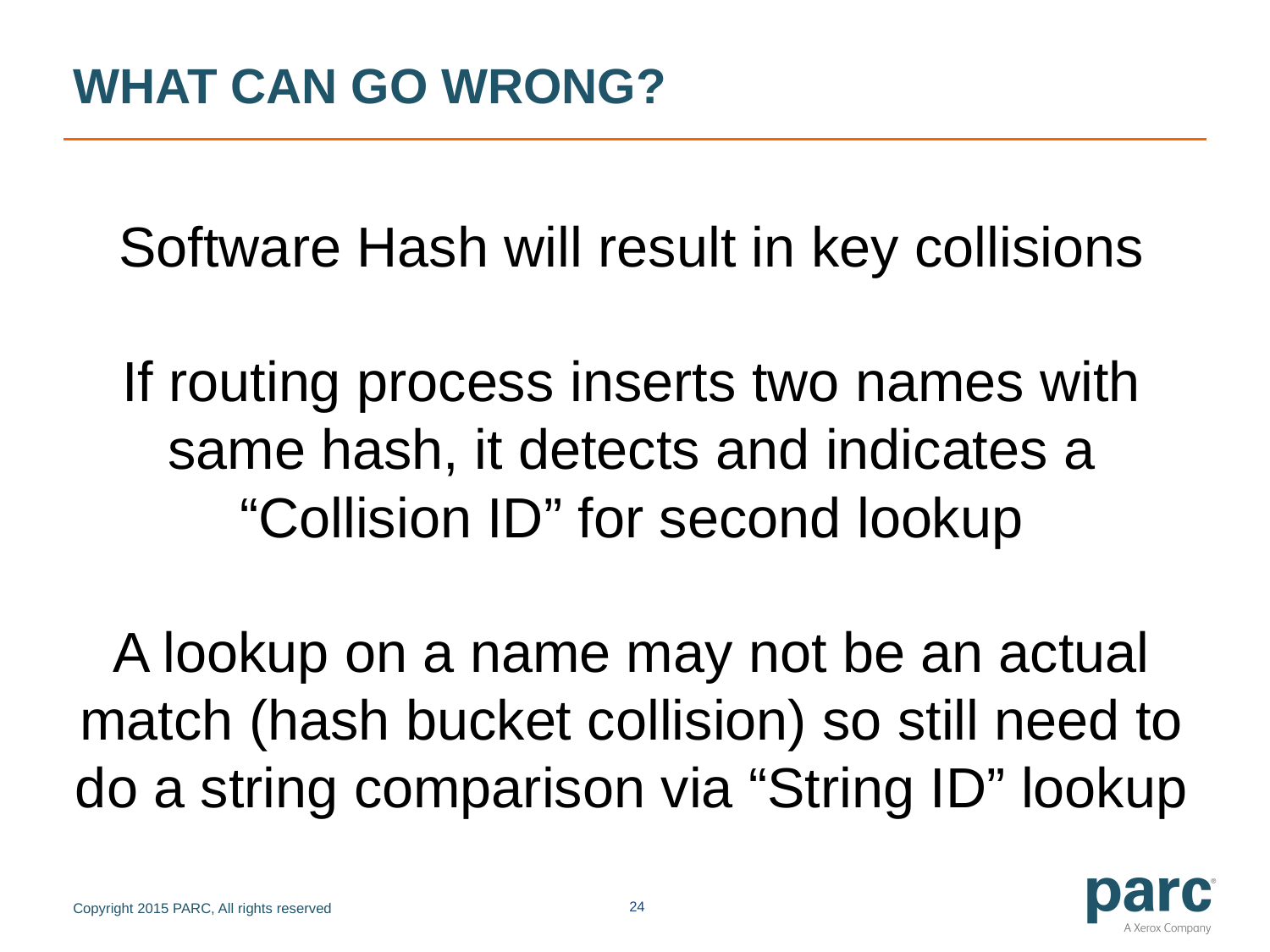

# What can go wrong?
Software Hash will result in key collisions

If routing process inserts two names with same hash, it detects and indicates a “Collision ID” for second lookup

A lookup on a name may not be an actual match (hash bucket collision) so still need to do a string comparison via “String ID” lookup
24
Copyright 2015 PARC, All rights reserved